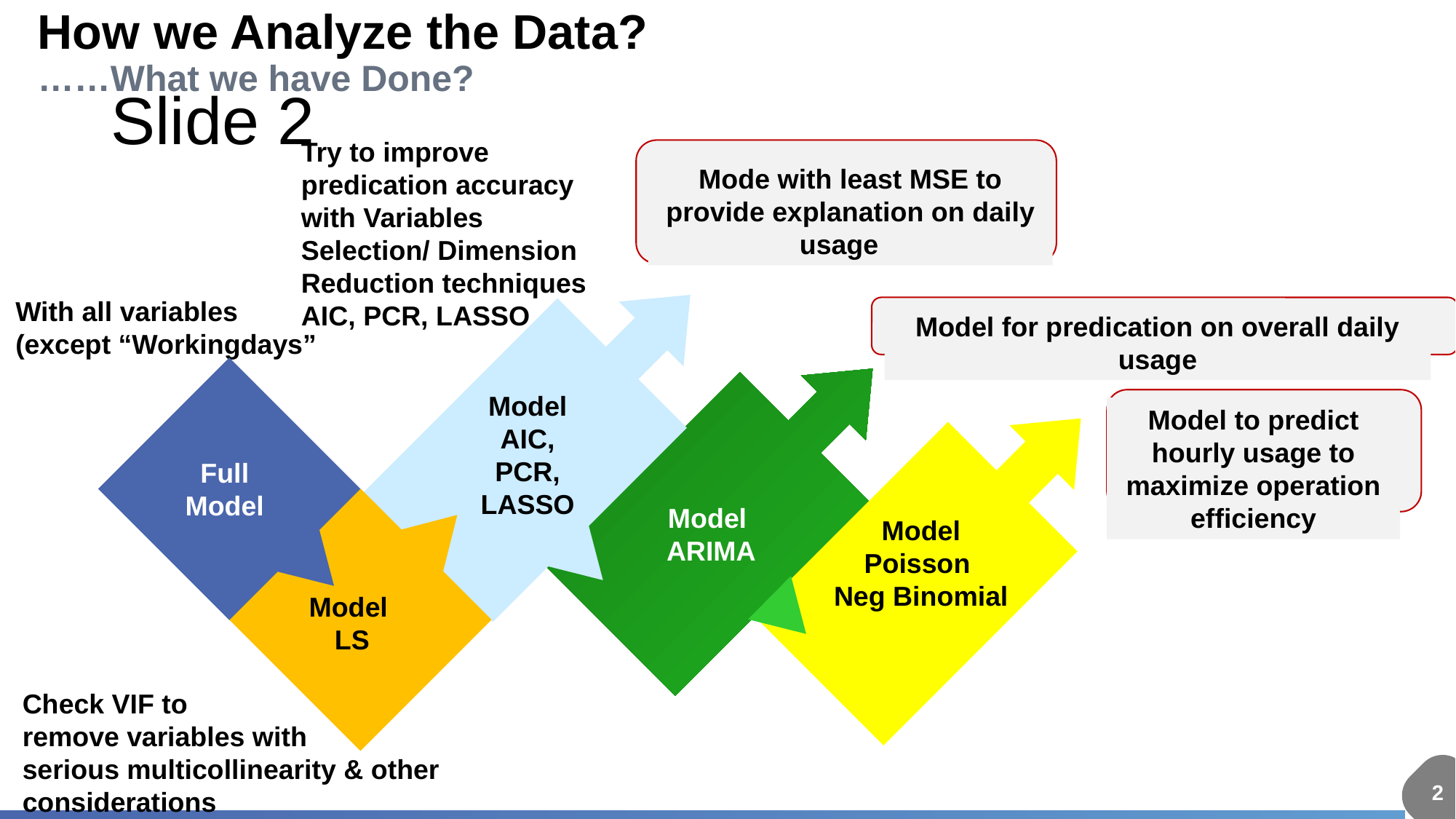

How we Analyze the Data?
……What we have Done?
# Slide 2
Try to improve predication accuracy with Variables Selection/ Dimension Reduction techniques
AIC, PCR, LASSO

Mode with least MSE to provide explanation on daily usage
With all variables
(except “Workingdays”

Model for predication on overall daily usage

Model
AIC, PCR, LASSO

Model to predict hourly usage to maximize operation efficiency

Specific
Goals
Full Model

Model
Poisson
Neg Binomial
Model
ARIMA

Model
LS

Check VIF to
remove variables with
serious multicollinearity & other considerations

2